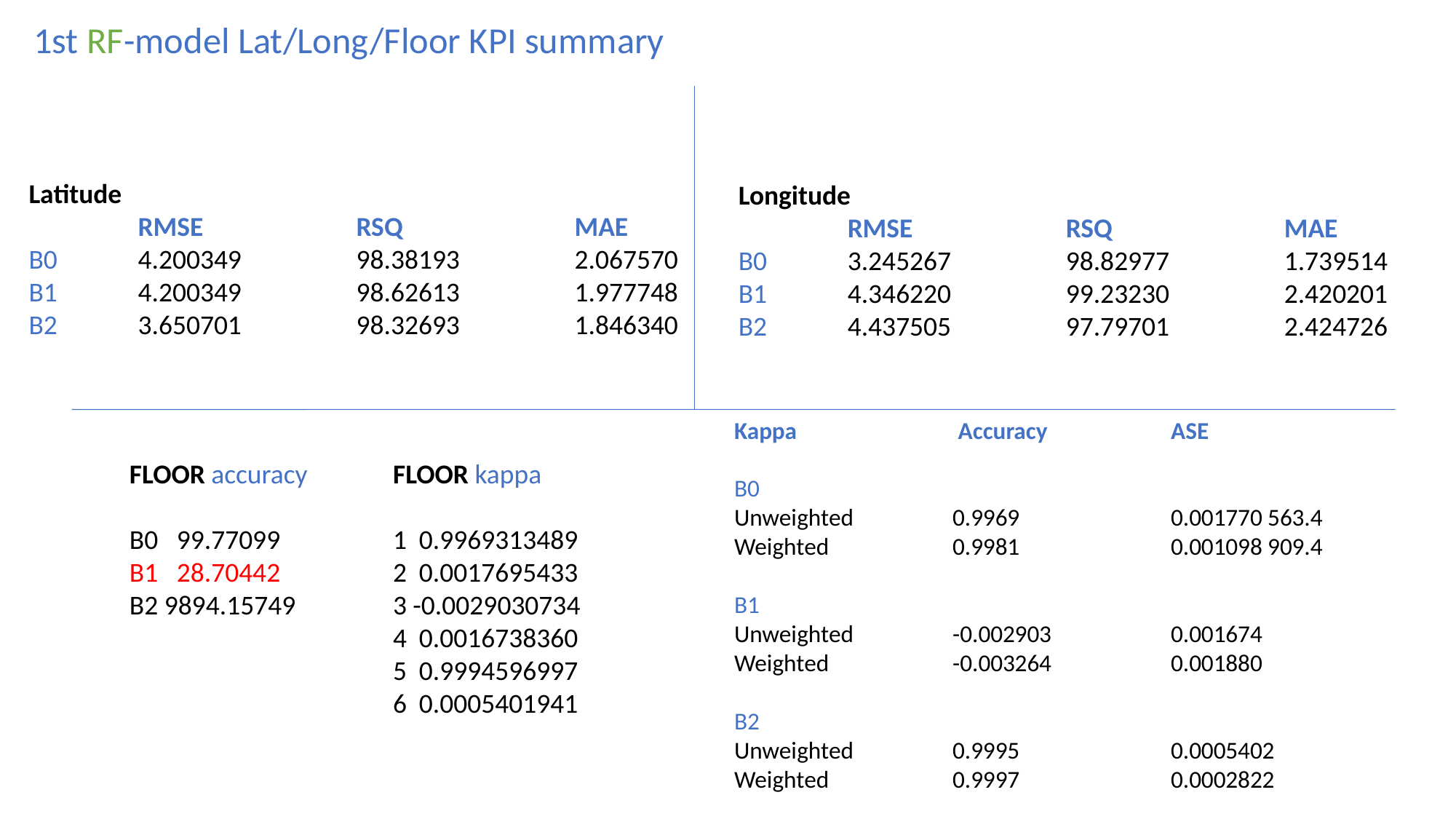

# 1st RF-model Lat/Long/Floor KPI summary
Latitude
	RMSE         	RSQ      		MAE
B0 	4.200349 	98.38193 	2.067570
B1 	4.200349 	98.62613 	1.977748
B2 	3.650701 	98.32693 	1.846340
Longitude
	RMSE         	RSQ      		MAE
B0 	3.245267 	98.82977 	1.739514
B1 	4.346220 	99.23230 	2.420201
B2 	4.437505 	97.79701 	2.424726
Kappa		 Accuracy		ASE

B0
Unweighted 	0.9969 		0.001770 563.4
Weighted   	0.9981 		0.001098 909.4

B1
Unweighted 	-0.002903 		0.001674
Weighted   	-0.003264 		0.001880

B2
Unweighted  	0.9995 		0.0005402
Weighted      	0.9997 		0.0002822
FLOOR accuracy

B0   99.77099
B1   28.70442
B2 9894.15749
FLOOR kappa
1  0.9969313489
2  0.0017695433
3 -0.0029030734
4  0.0016738360
5  0.9994596997
6  0.0005401941